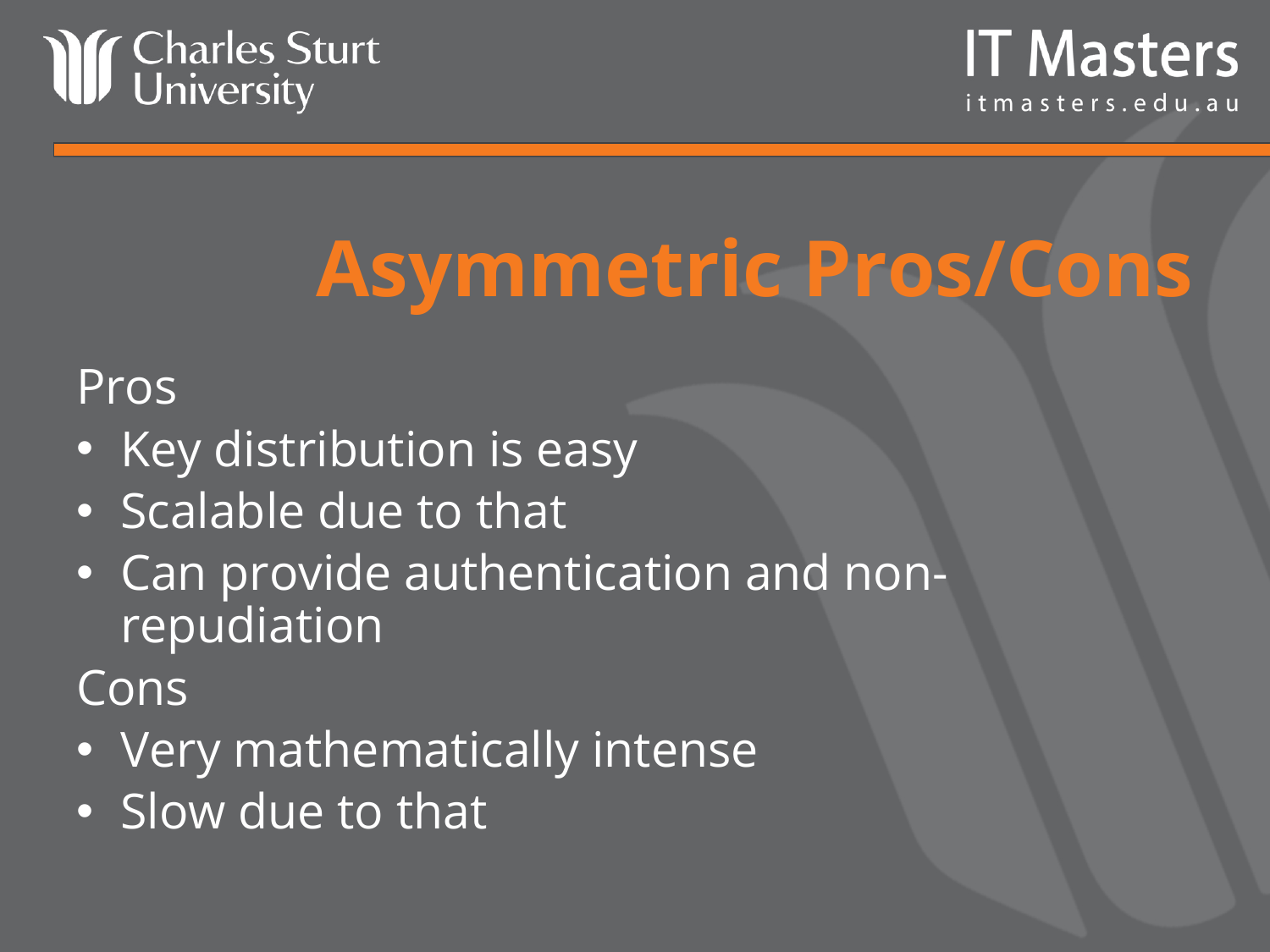

# Asymmetric Pros/Cons
Pros
Key distribution is easy
Scalable due to that
Can provide authentication and non-repudiation
Cons
Very mathematically intense
Slow due to that